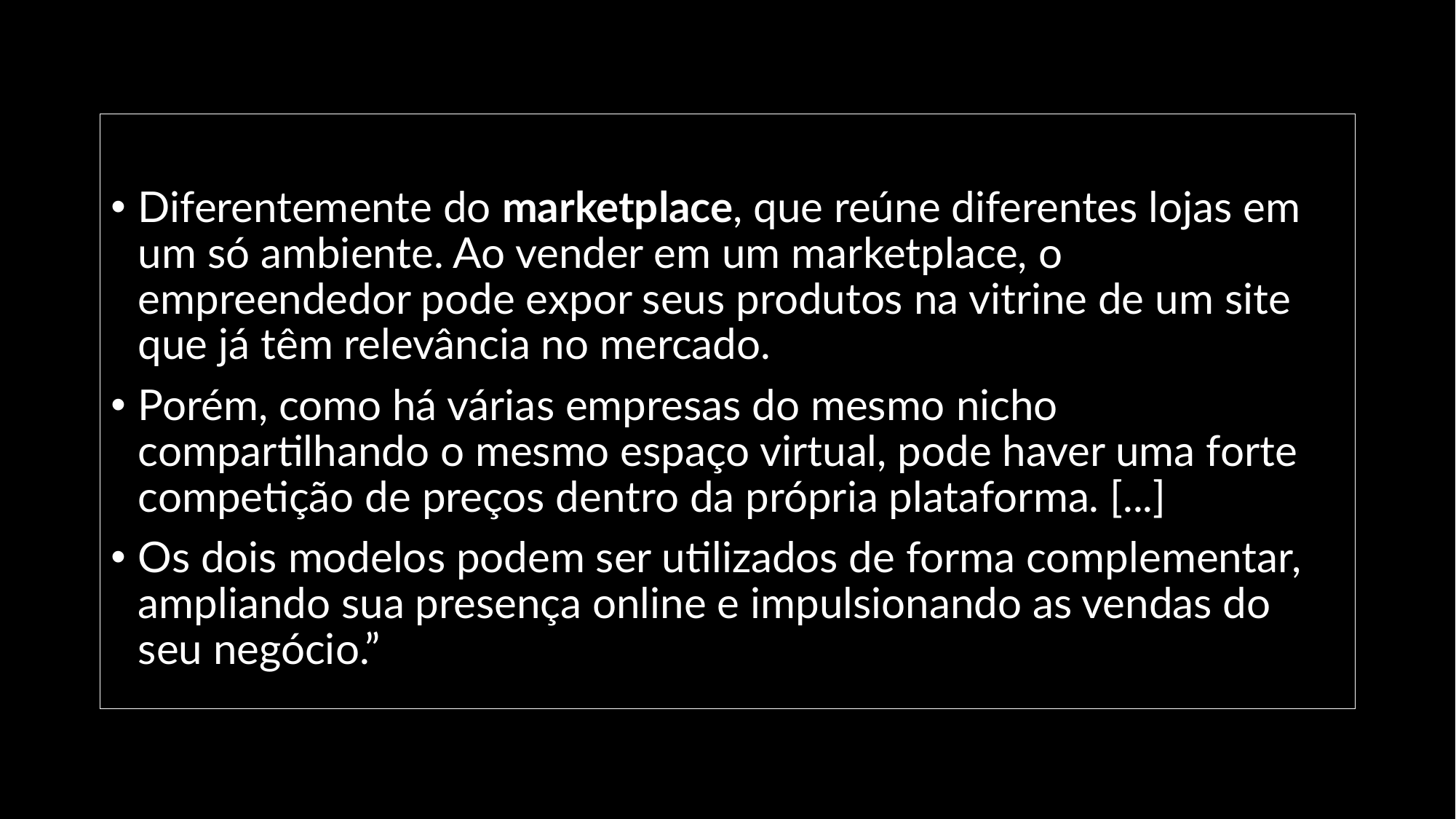

Diferentemente do marketplace, que reúne diferentes lojas em um só ambiente. Ao vender em um marketplace, o empreendedor pode expor seus produtos na vitrine de um site que já têm relevância no mercado.
Porém, como há várias empresas do mesmo nicho compartilhando o mesmo espaço virtual, pode haver uma forte competição de preços dentro da própria plataforma. [...]
Os dois modelos podem ser utilizados de forma complementar, ampliando sua presença online e impulsionando as vendas do seu negócio.”